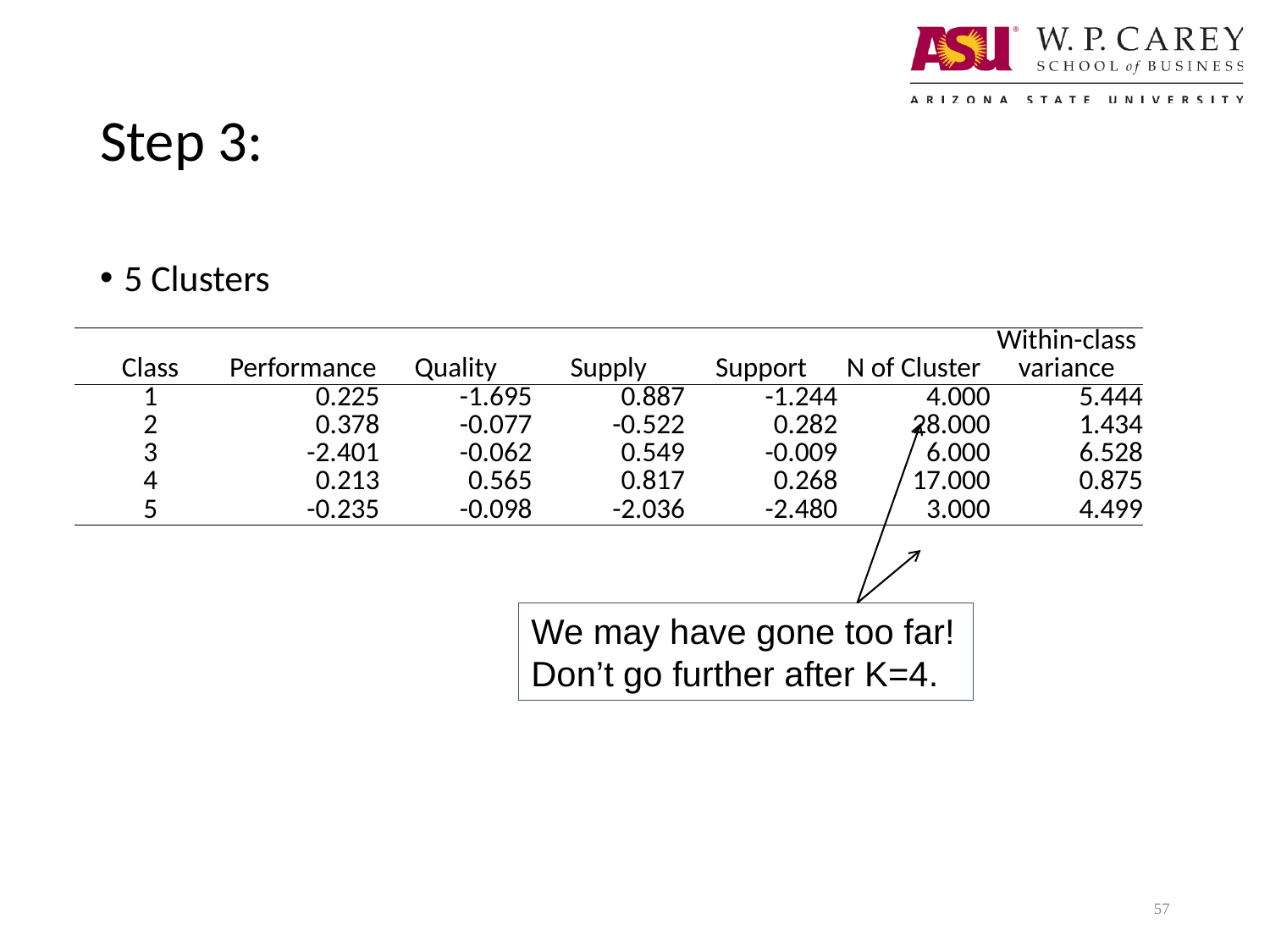

# Step 3:
5 Clusters
| Class | Performance | Quality | Supply | Support | N of Cluster | Within-class variance |
| --- | --- | --- | --- | --- | --- | --- |
| 1 | 0.225 | -1.695 | 0.887 | -1.244 | 4.000 | 5.444 |
| 2 | 0.378 | -0.077 | -0.522 | 0.282 | 28.000 | 1.434 |
| 3 | -2.401 | -0.062 | 0.549 | -0.009 | 6.000 | 6.528 |
| 4 | 0.213 | 0.565 | 0.817 | 0.268 | 17.000 | 0.875 |
| 5 | -0.235 | -0.098 | -2.036 | -2.480 | 3.000 | 4.499 |
We may have gone too far! Don’t go further after K=4.
57